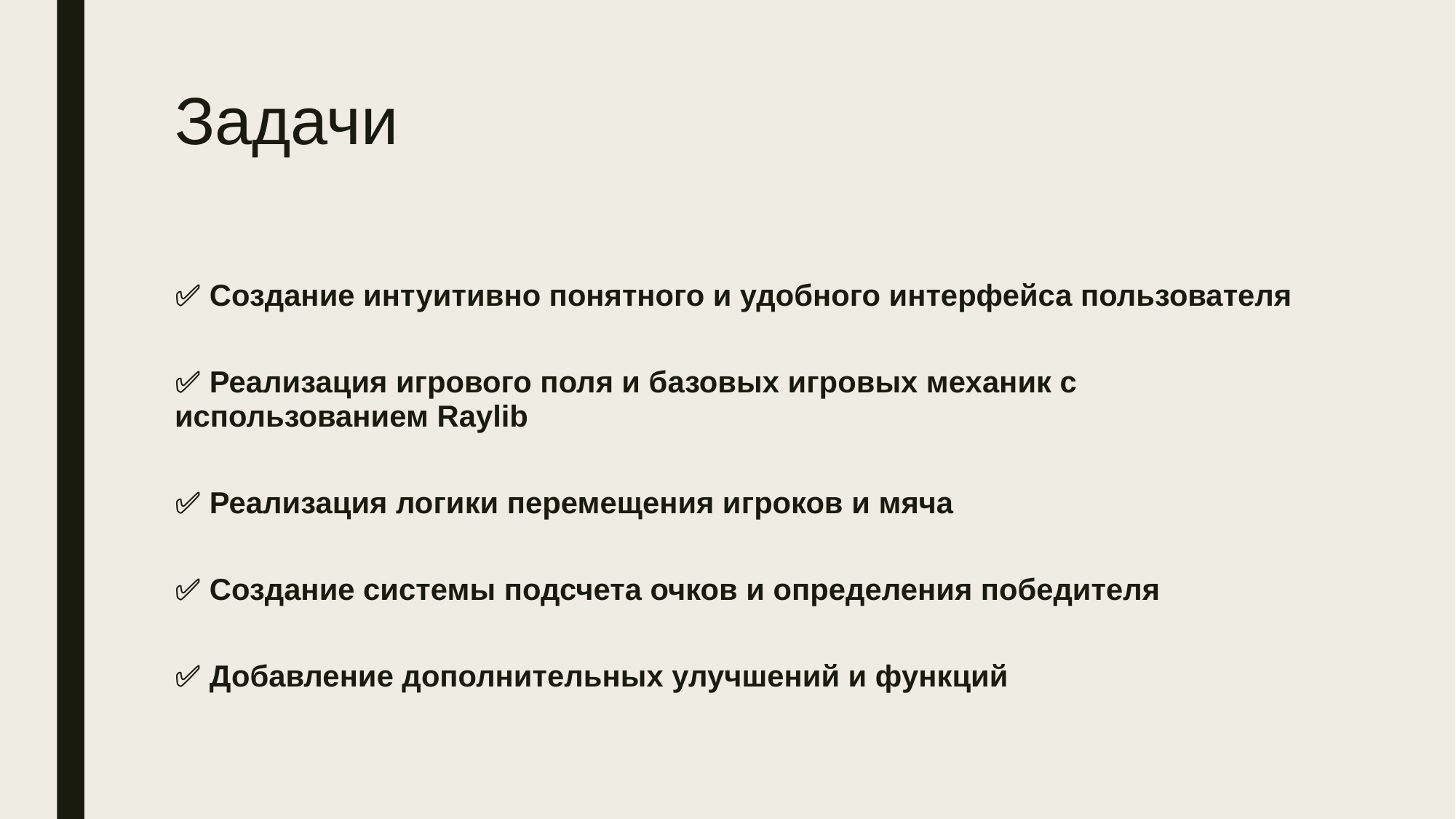

# Задачи
✅ Создание интуитивно понятного и удобного интерфейса пользователя
✅ Реализация игрового поля и базовых игровых механик с использованием Raylib
✅ Реализация логики перемещения игроков и мяча
✅ Создание системы подсчета очков и определения победителя
✅ Добавление дополнительных улучшений и функций